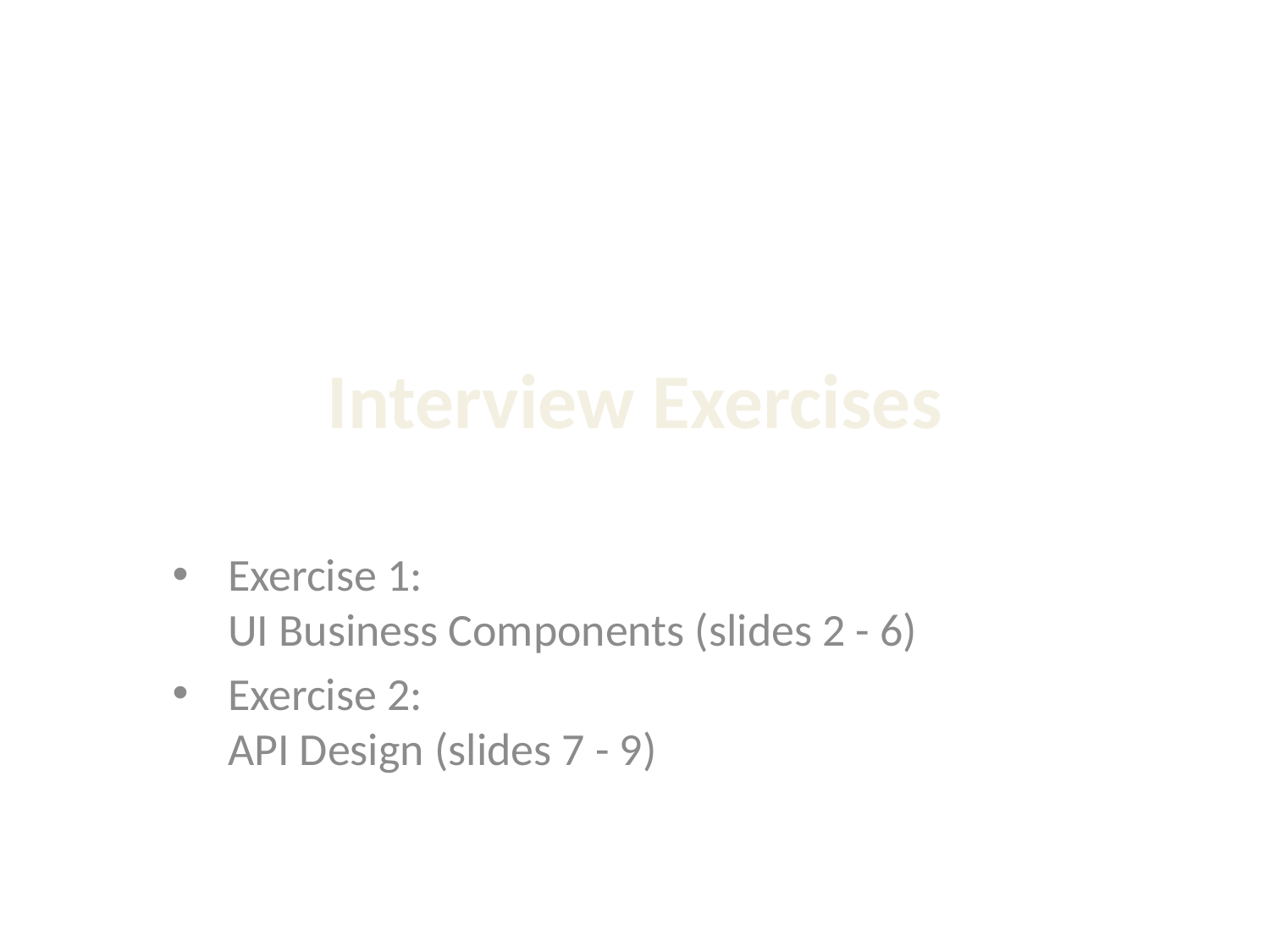

# Interview Exercises
Exercise 1:
UI Business Components (slides 2 - 6)
Exercise 2:
API Design (slides 7 - 9)